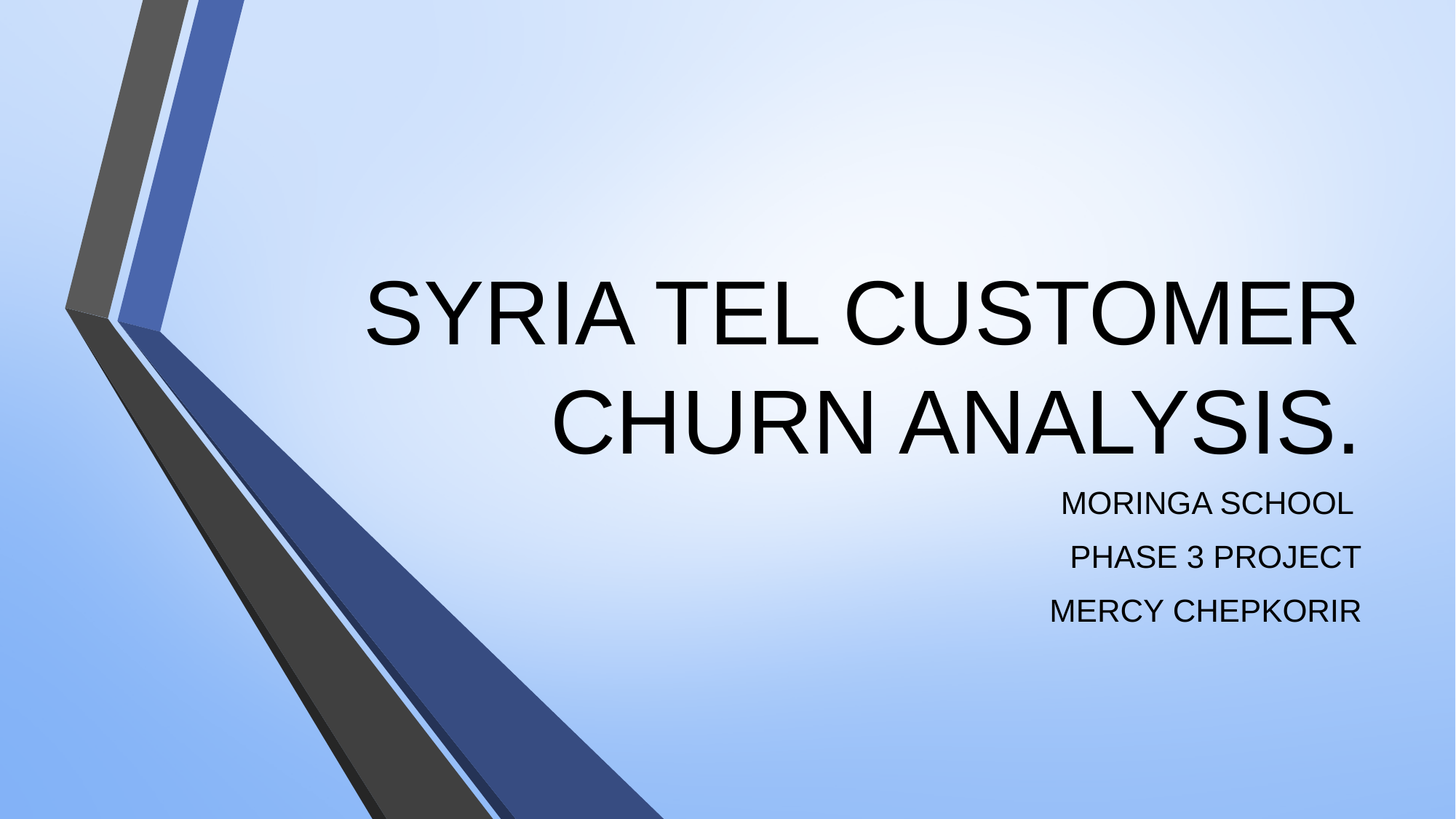

# SYRIA TEL CUSTOMER CHURN ANALYSIS.
MORINGA SCHOOL
PHASE 3 PROJECT
MERCY CHEPKORIR